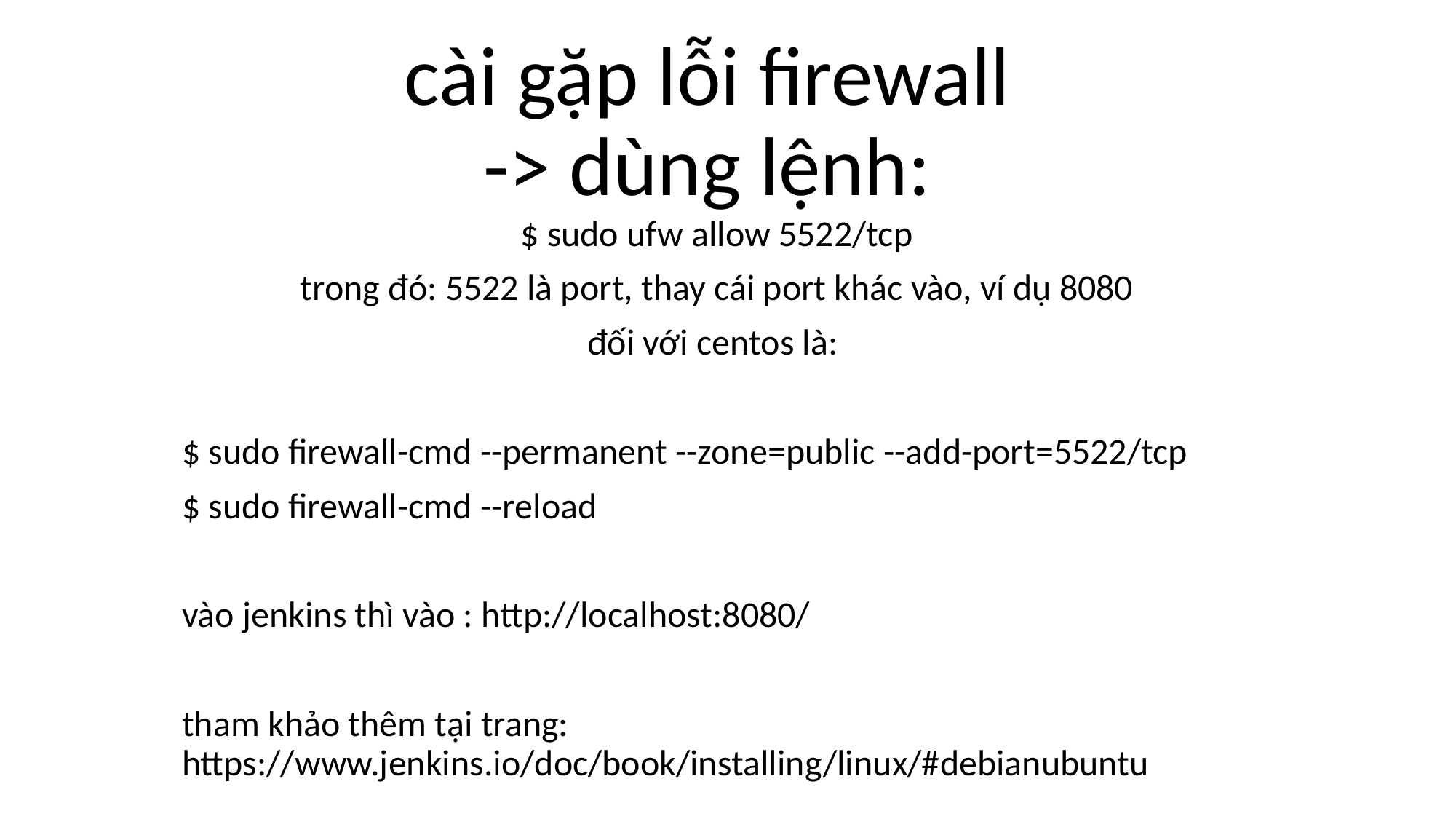

# cài gặp lỗi firewall -> dùng lệnh:
$ sudo ufw allow 5522/tcp
trong đó: 5522 là port, thay cái port khác vào, ví dụ 8080
đối với centos là:

$ sudo firewall-cmd --permanent --zone=public --add-port=5522/tcp
$ sudo firewall-cmd --reload

vào jenkins thì vào : http://localhost:8080/

tham khảo thêm tại trang: https://www.jenkins.io/doc/book/installing/linux/#debianubuntu